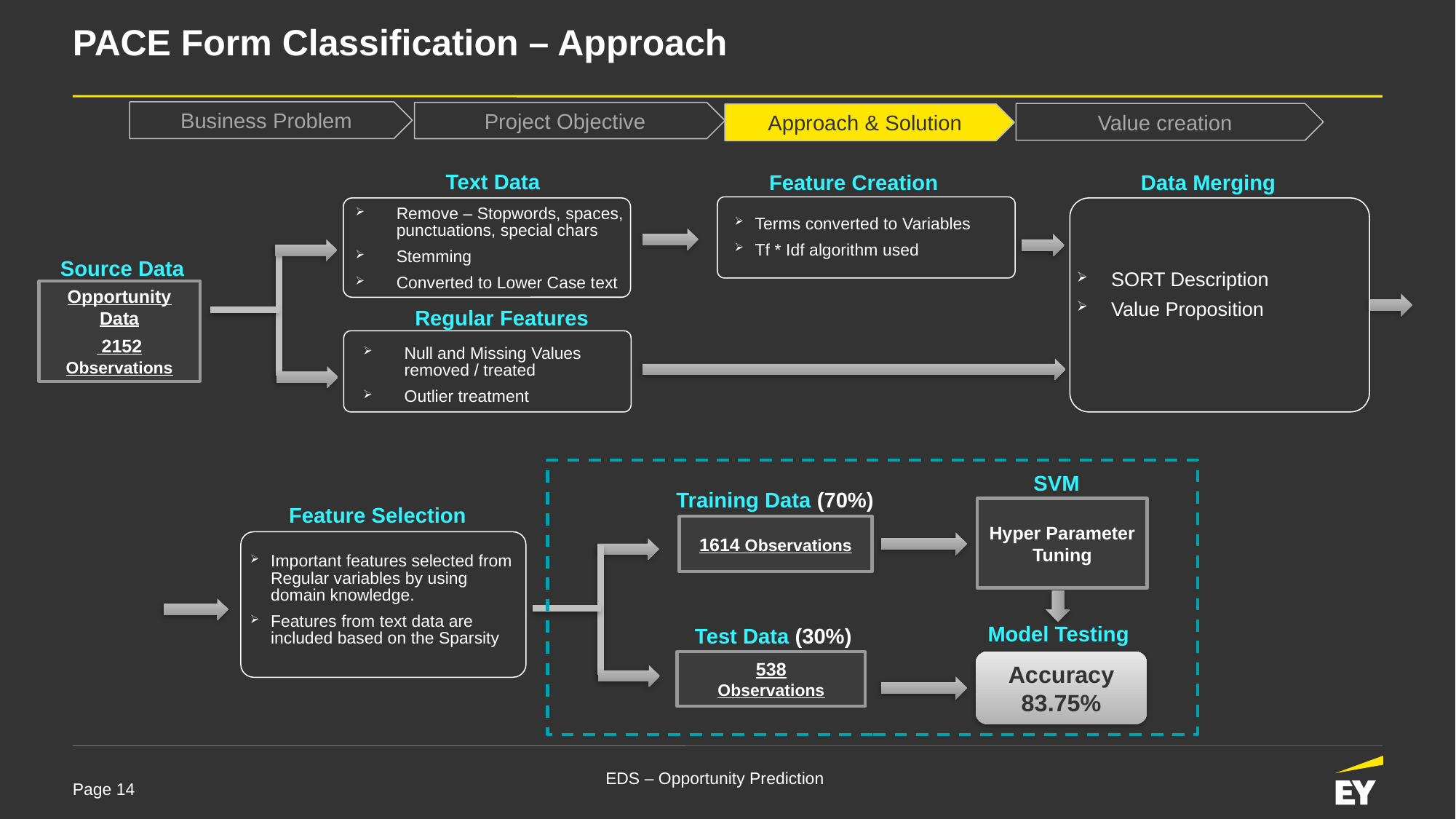

# PACE Form Classification – Approach
Business Problem

Project Objective

Value creation

Approach & Solution

Text Data

Remove – Stopwords, spaces, punctuations, special chars
Stemming
Converted to Lower Case text
Feature Creation

Terms converted to Variables
Tf * Idf algorithm used

Data Merging

SORT Description
Value Proposition

Source Data
Opportunity Data
 2152 Observations
Regular Features

Null and Missing Values removed / treated
Outlier treatment

Training Data (70%)
1614 Observations

Test Data (30%)

538
Observations

SVM
Hyper Parameter Tuning

Feature Selection

Important features selected from Regular variables by using domain knowledge.
Features from text data are included based on the Sparsity

Model Testing
Accuracy 83.75%